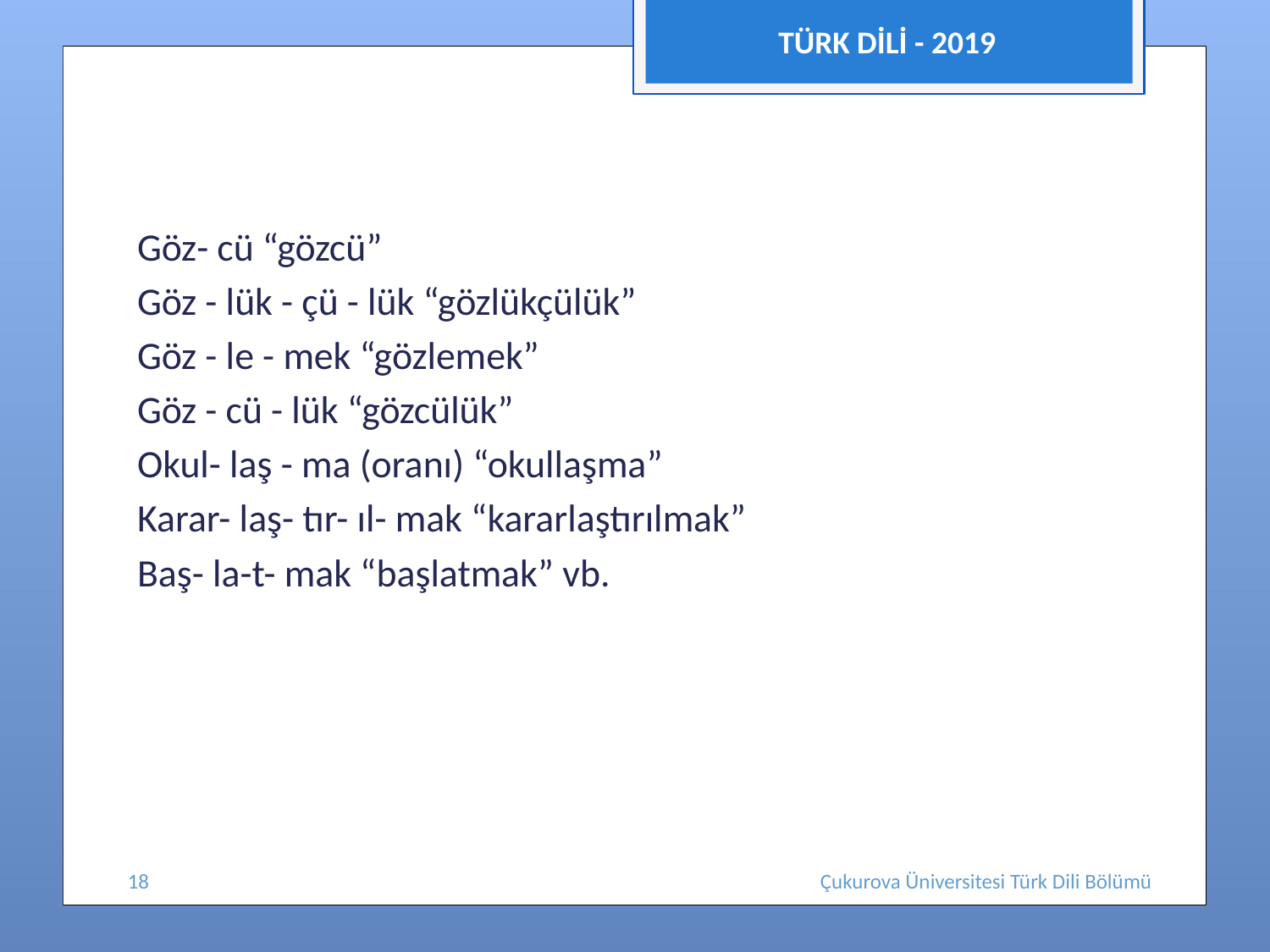

TÜRK DİLİ - 2019
Göz- cü “gözcü”
Göz - lük - çü - lük “gözlükçülük”
Göz - le - mek “gözlemek”
Göz - cü - lük “gözcülük”
Okul- laş - ma (oranı) “okullaşma”
Karar- laş- tır- ıl- mak “kararlaştırılmak”
Baş- la-t- mak “başlatmak” vb.

18
Çukurova Üniversitesi Türk Dili Bölümü